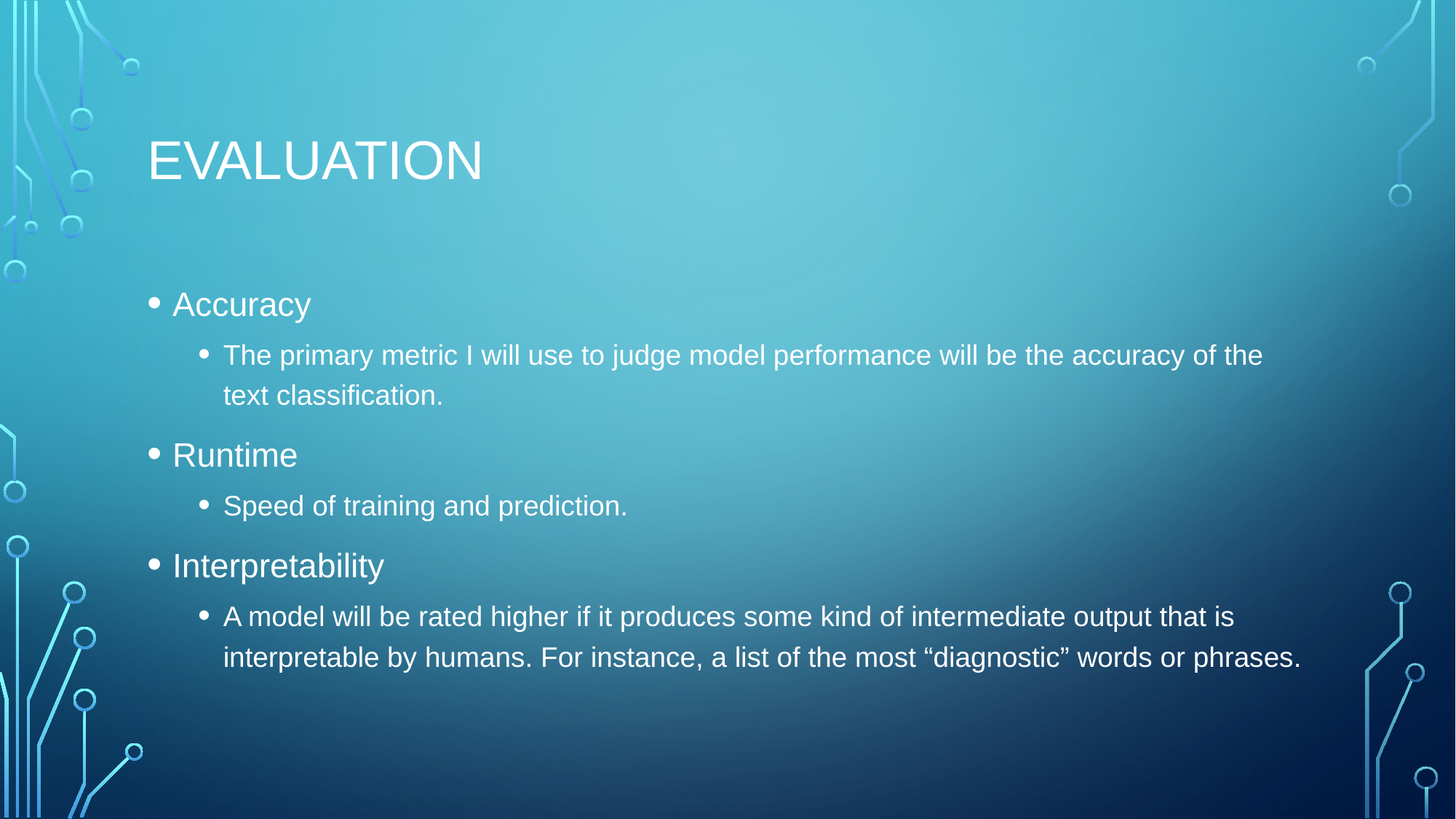

# Evaluation
Accuracy
The primary metric I will use to judge model performance will be the accuracy of the text classification.
Runtime
Speed of training and prediction.
Interpretability
A model will be rated higher if it produces some kind of intermediate output that is interpretable by humans. For instance, a list of the most “diagnostic” words or phrases.